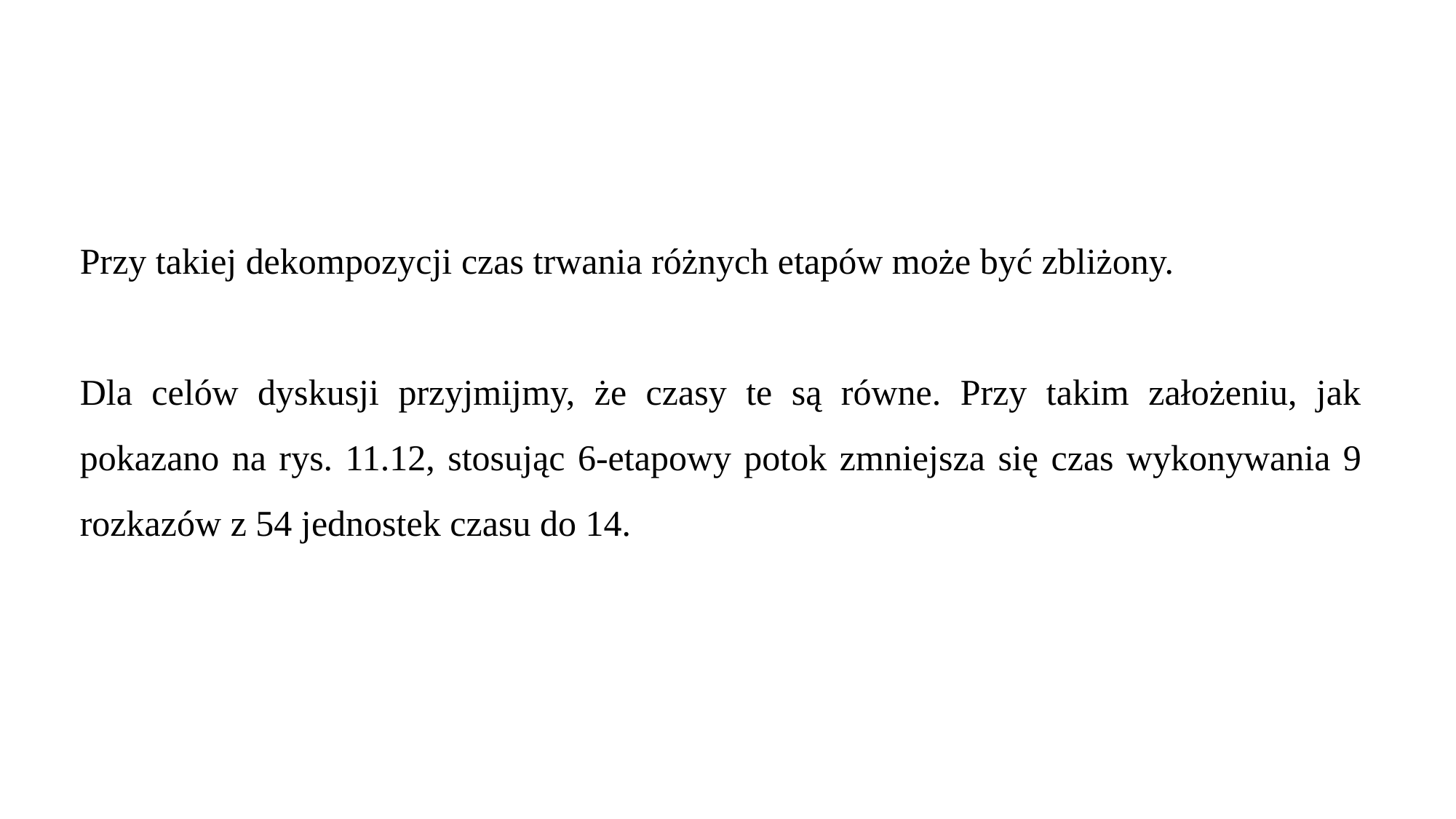

Przy takiej dekompozycji czas trwania różnych etapów może być zbliżony.

Dla celów dyskusji przyjmijmy, że czasy te są równe. Przy takim założeniu, jak pokazano na rys. 11.12, stosując 6-etapowy potok zmniejsza się czas wykonywania 9 rozkazów z 54 jednostek czasu do 14.